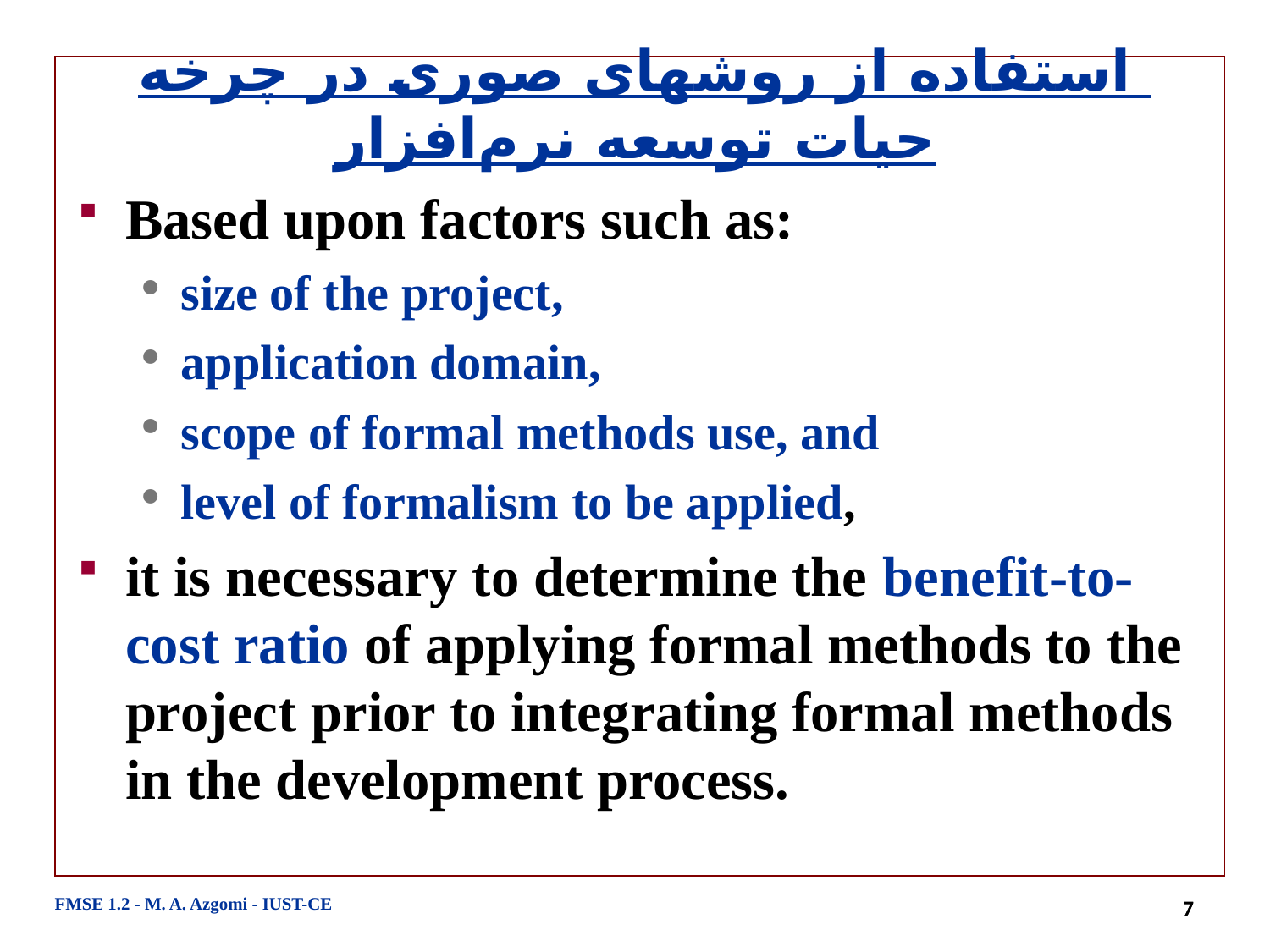

# استفاده از روشهای صوری در چرخه حیات توسعه نرم‌افزار
Based upon factors such as:
size of the project,
application domain,
scope of formal methods use, and
level of formalism to be applied,
it is necessary to determine the benefit-to-cost ratio of applying formal methods to the project prior to integrating formal methods in the development process.
FMSE 1.2 - M. A. Azgomi - IUST-CE